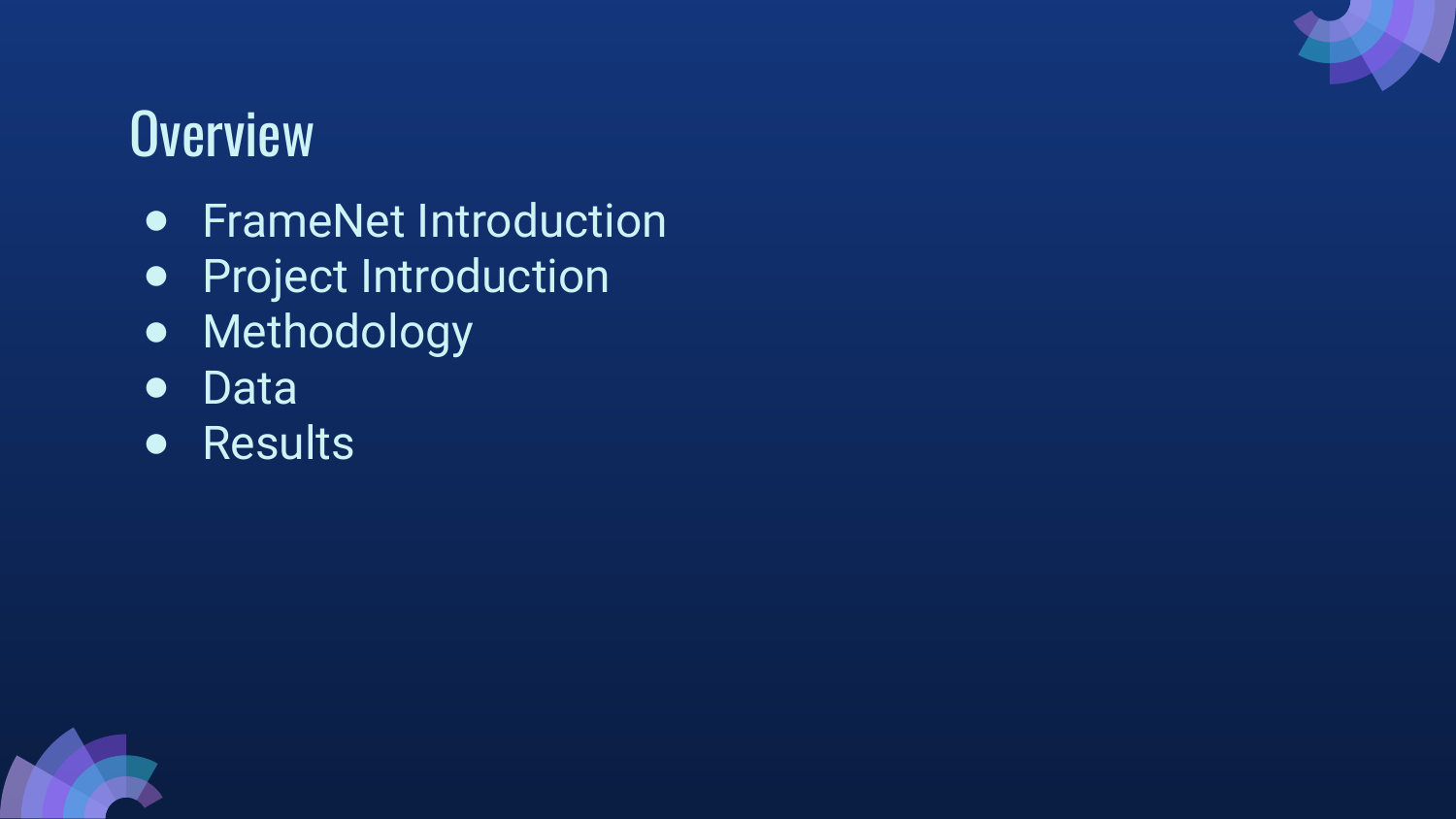

# Overview
FrameNet Introduction
Project Introduction
Methodology
Data
Results